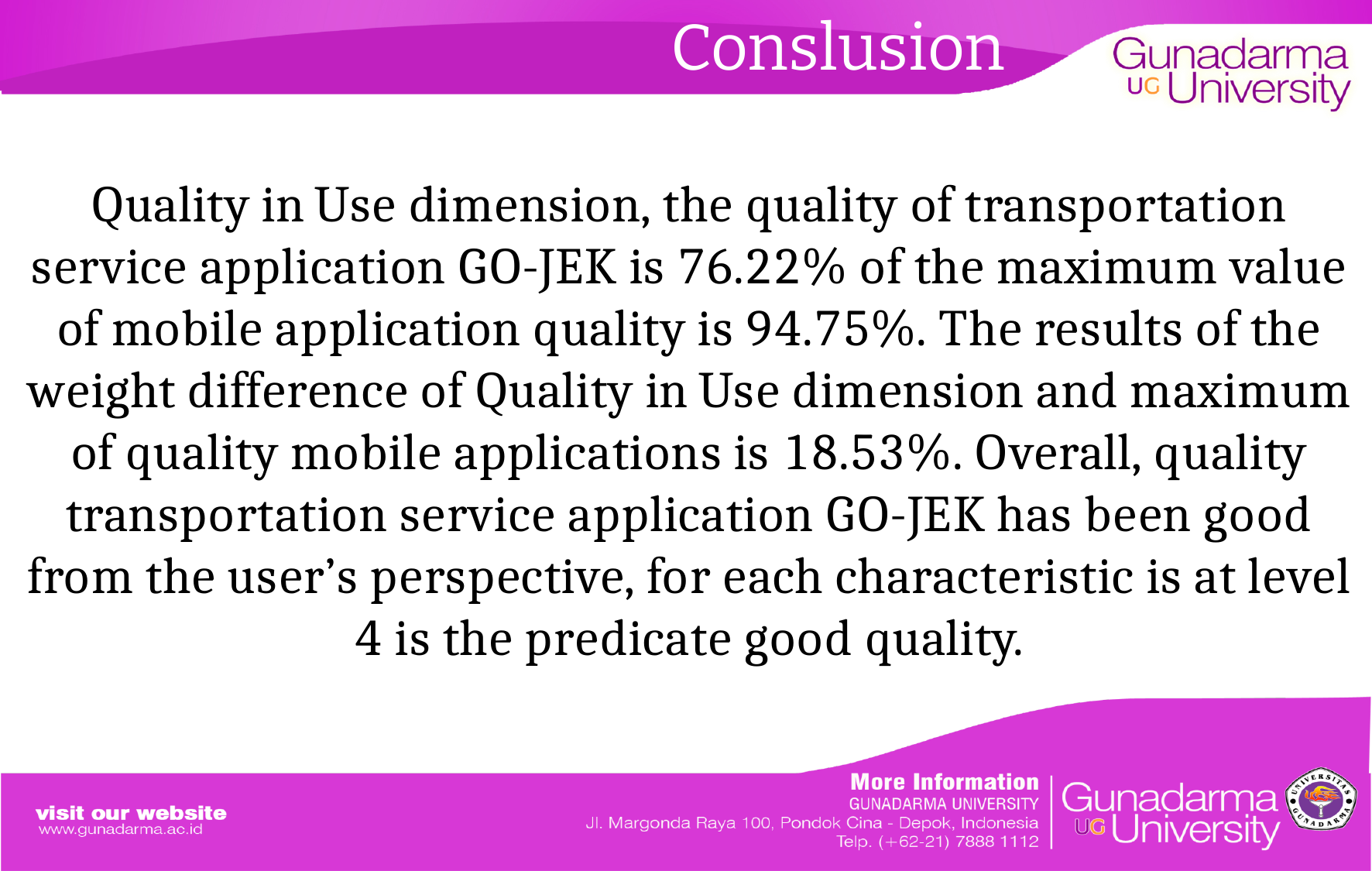

# Conslusion
Quality in Use dimension, the quality of transportation service application GO-JEK is 76.22% of the maximum value of mobile application quality is 94.75%. The results of the weight difference of Quality in Use dimension and maximum of quality mobile applications is 18.53%. Overall, quality transportation service application GO-JEK has been good from the user’s perspective, for each characteristic is at level 4 is the predicate good quality.